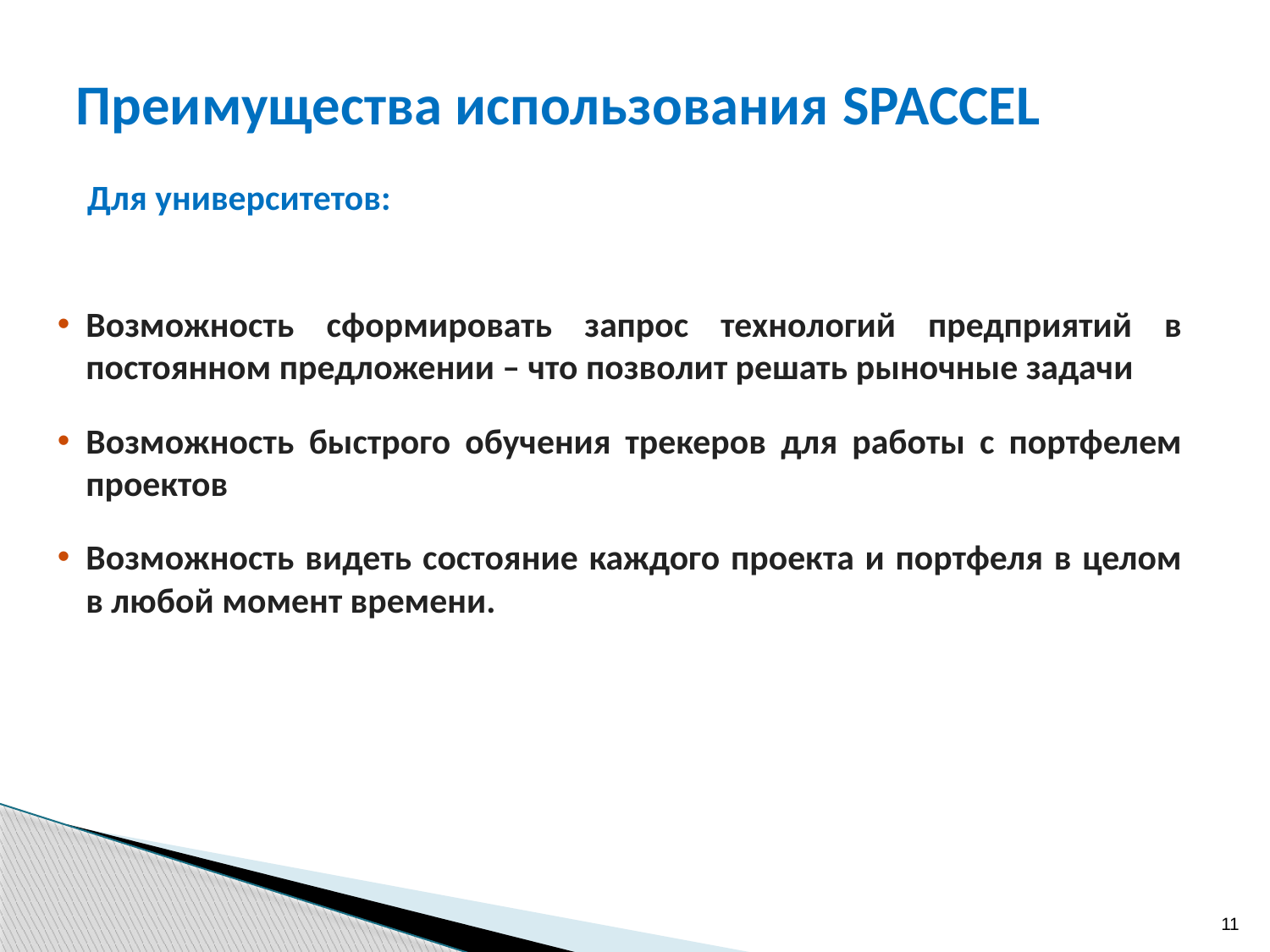

# Преимущества использования SPACCEL
Для университетов:
Возможность сформировать запрос технологий предприятий в постоянном предложении – что позволит решать рыночные задачи
Возможность быстрого обучения трекеров для работы с портфелем проектов
Возможность видеть состояние каждого проекта и портфеля в целом в любой момент времени.

11